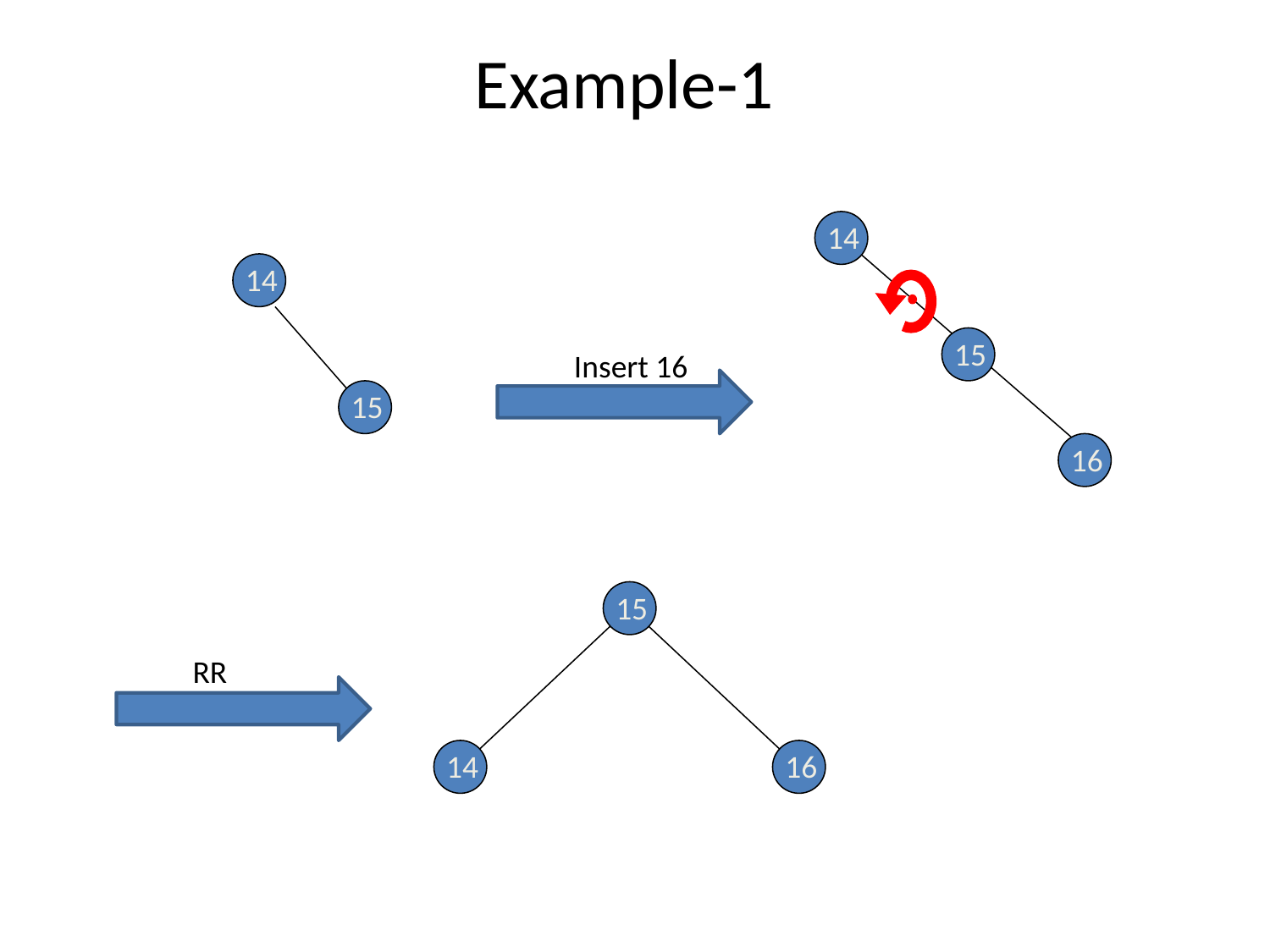

Example-1

14

14

15
Insert 16

15

16

15

RR

14

16